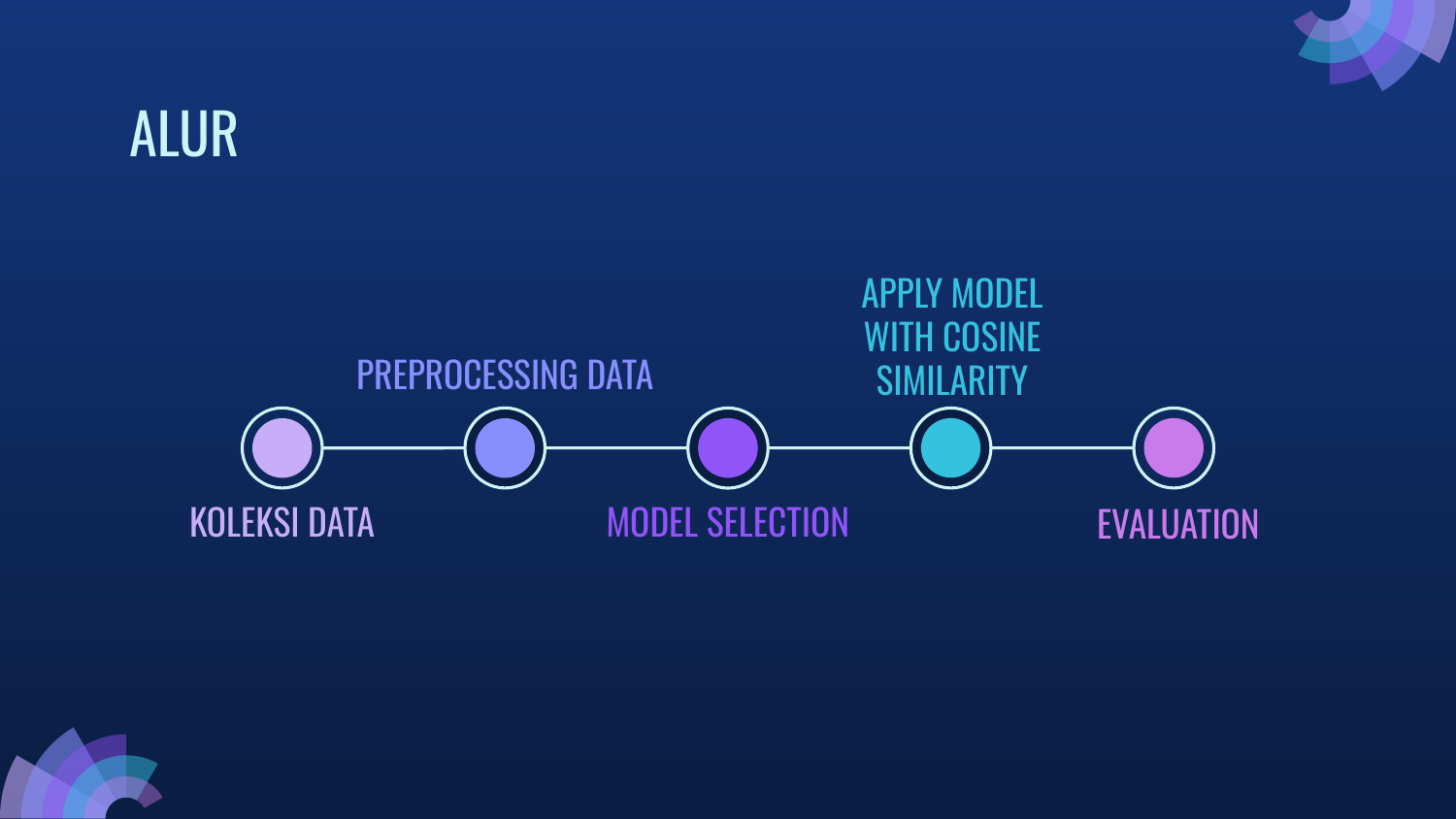

# ALUR
APPLY MODEL
WITH COSINE SIMILARITY
PREPROCESSING DATA

KOLEKSI DATA
MODEL SELECTION
EVALUATION